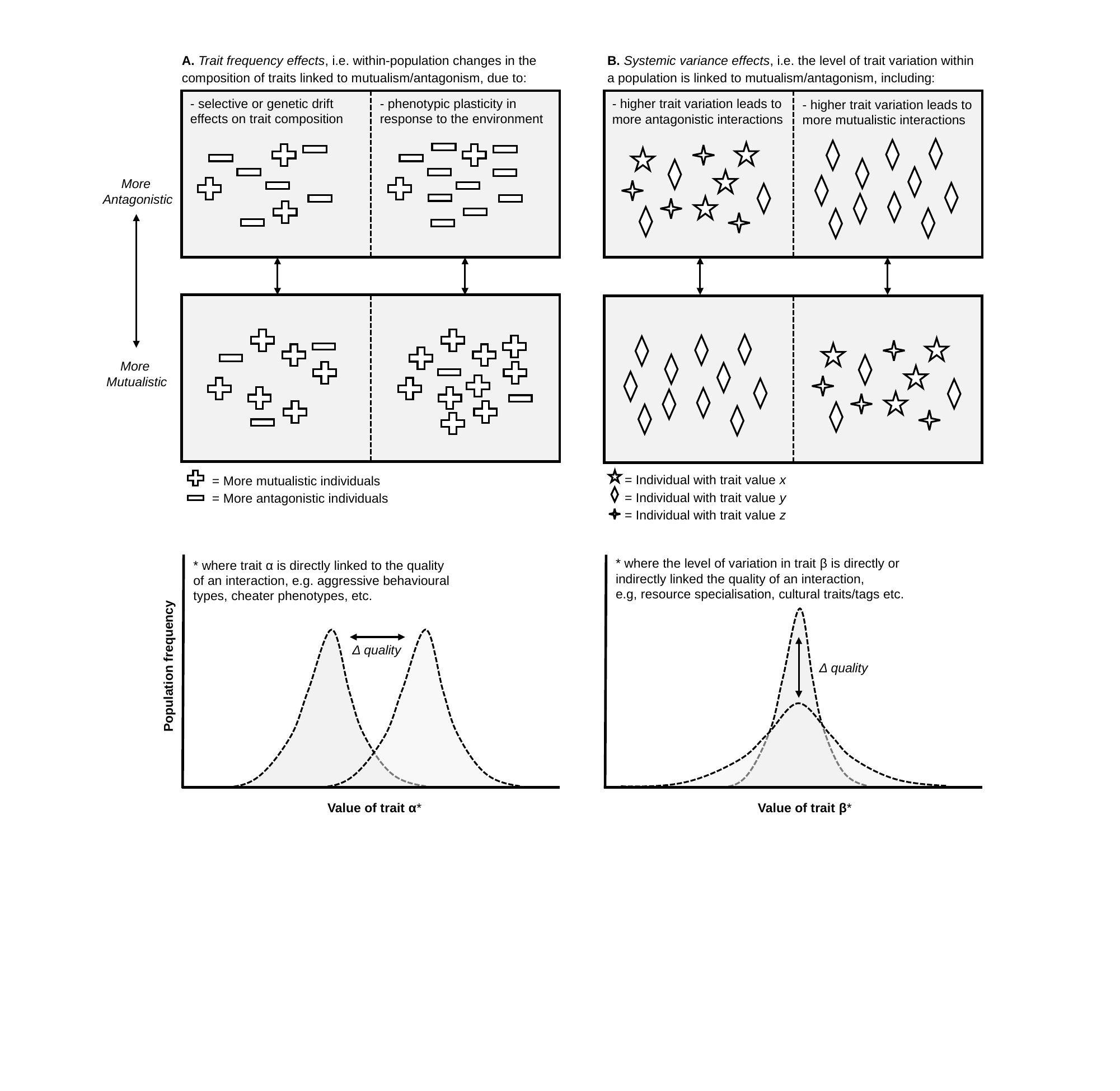

B. Systemic variance effects, i.e. the level of trait variation within a population is linked to mutualism/antagonism, including:
A. Trait frequency effects, i.e. within-population changes in the composition of traits linked to mutualism/antagonism, due to:

- phenotypic plasticity in response to the environment
- selective or genetic drift effects on trait composition
- higher trait variation leads to more antagonistic interactions
- higher trait variation leads to more mutualistic interactions

More
Antagonistic

More
Mutualistic

= More mutualistic individuals
= More antagonistic individuals
= Individual with trait value x
= Individual with trait value y
= Individual with trait value z

* where the level of variation in trait β is directly or indirectly linked the quality of an interaction,             e.g, resource specialisation, cultural traits/tags etc.
* where trait α is directly linked to the quality of an interaction, e.g. aggressive behavioural types, cheater phenotypes, etc.

Δ quality
Population frequency
Δ quality

Value of trait α*
Value of trait β*